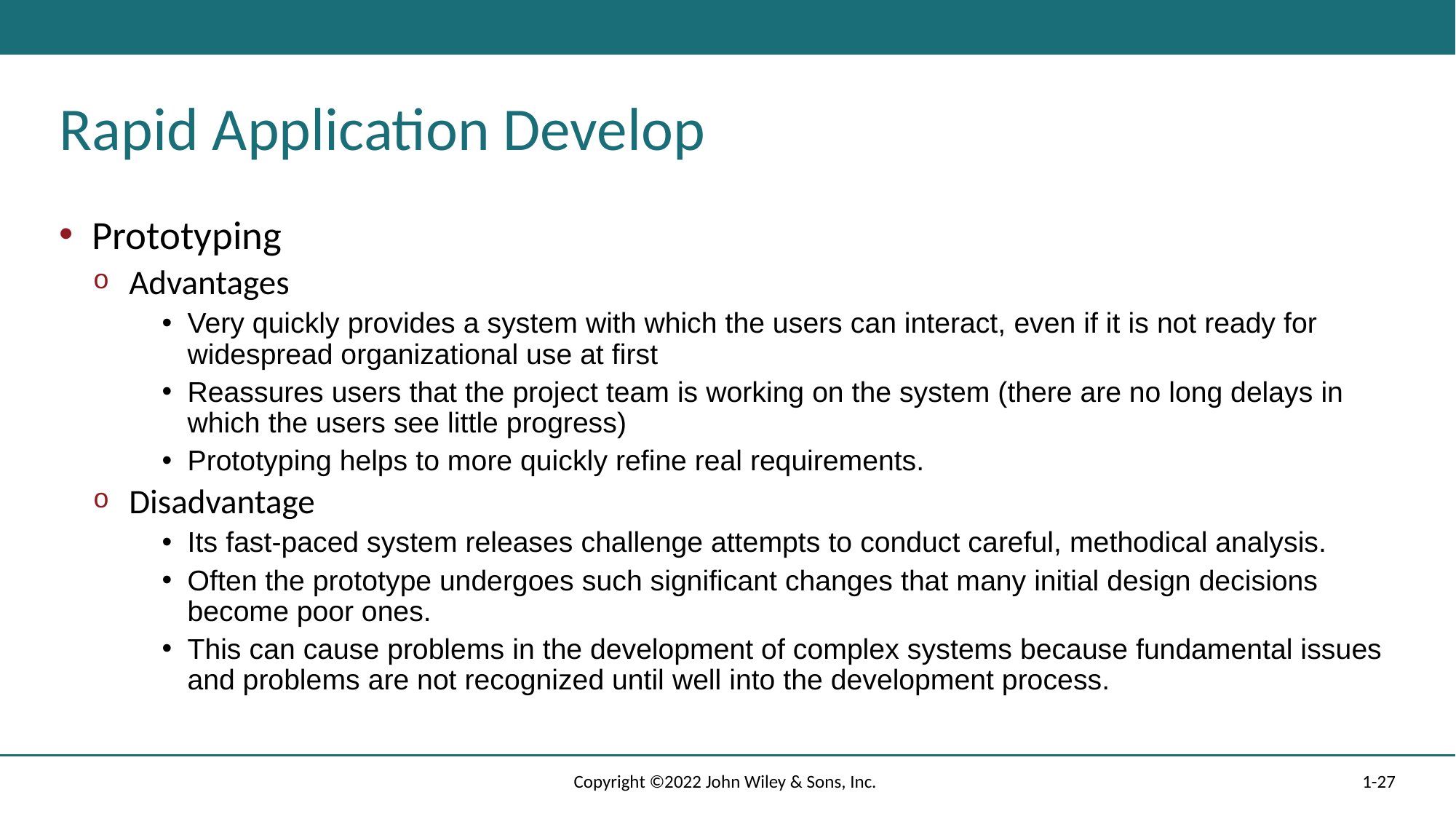

# Rapid Application Develop
Prototyping
Advantages
Very quickly provides a system with which the users can interact, even if it is not ready for widespread organizational use at first
Reassures users that the project team is working on the system (there are no long delays in which the users see little progress)
Prototyping helps to more quickly refine real requirements.
Disadvantage
Its fast‐paced system releases challenge attempts to conduct careful, methodical analysis.
Often the prototype undergoes such significant changes that many initial design decisions become poor ones.
This can cause problems in the development of complex systems because fundamental issues and problems are not recognized until well into the development process.
Copyright ©2022 John Wiley & Sons, Inc.
1-27